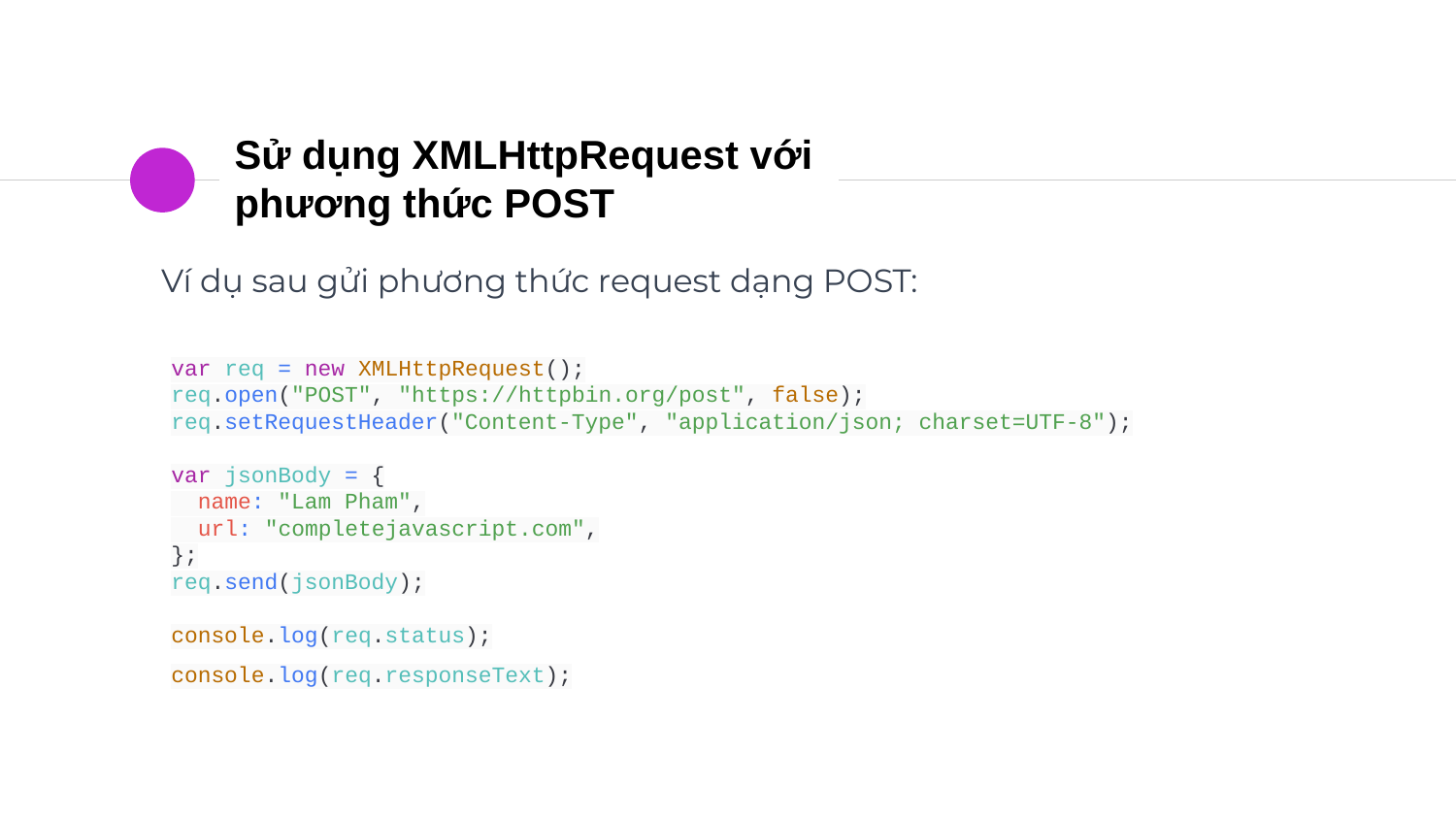

# Sử dụng XMLHttpRequest với phương thức POST
Ví dụ sau gửi phương thức request dạng POST:

var req = new XMLHttpRequest();
req.open("POST", "https://httpbin.org/post", false);
req.setRequestHeader("Content-Type", "application/json; charset=UTF-8");

var jsonBody = {
  name: "Lam Pham",
  url: "completejavascript.com",
};
req.send(jsonBody);

console.log(req.status);
console.log(req.responseText);